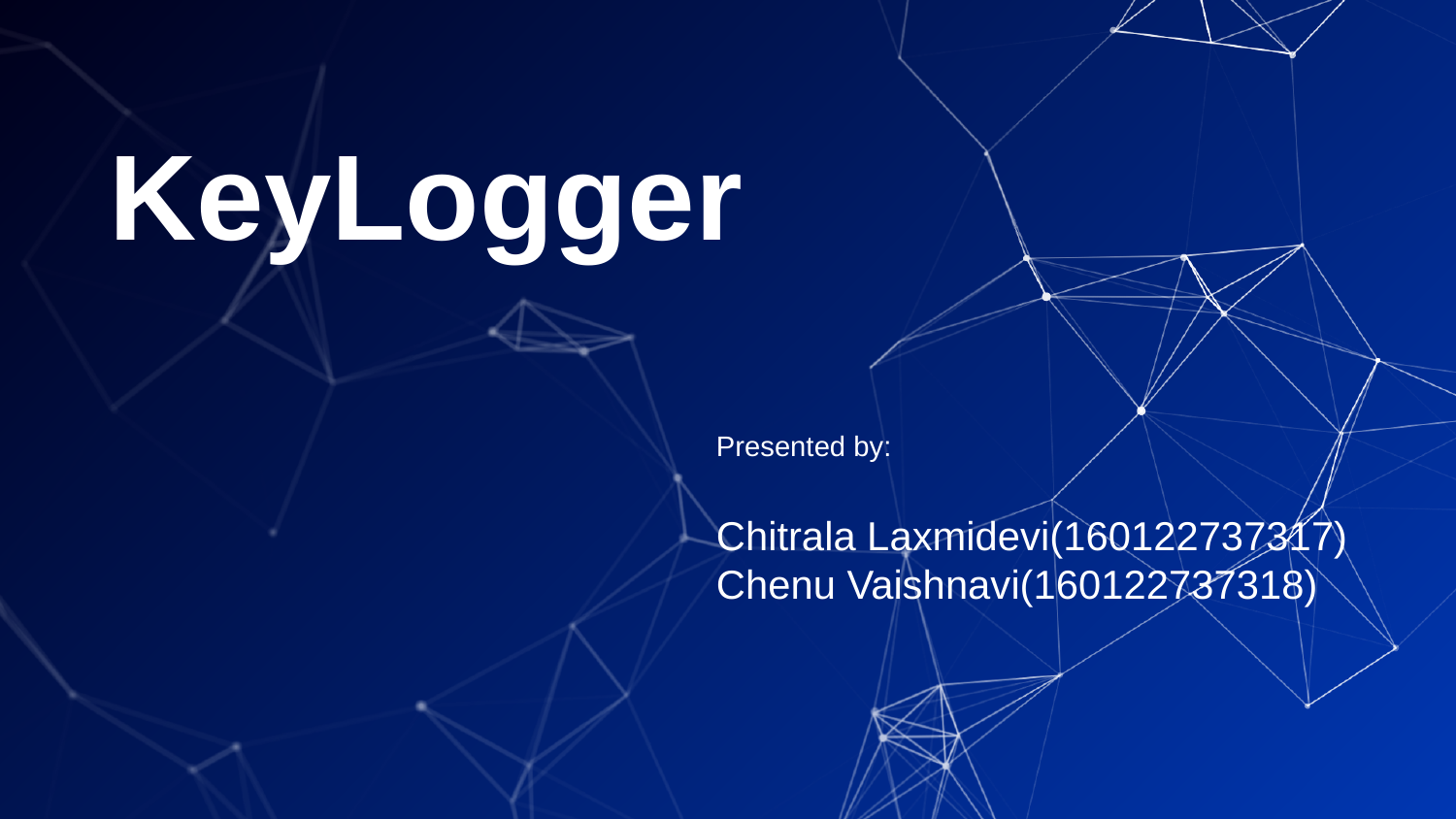

# KeyLogger
Presented by:

Chitrala Laxmidevi(160122737317)
Chenu Vaishnavi(160122737318)